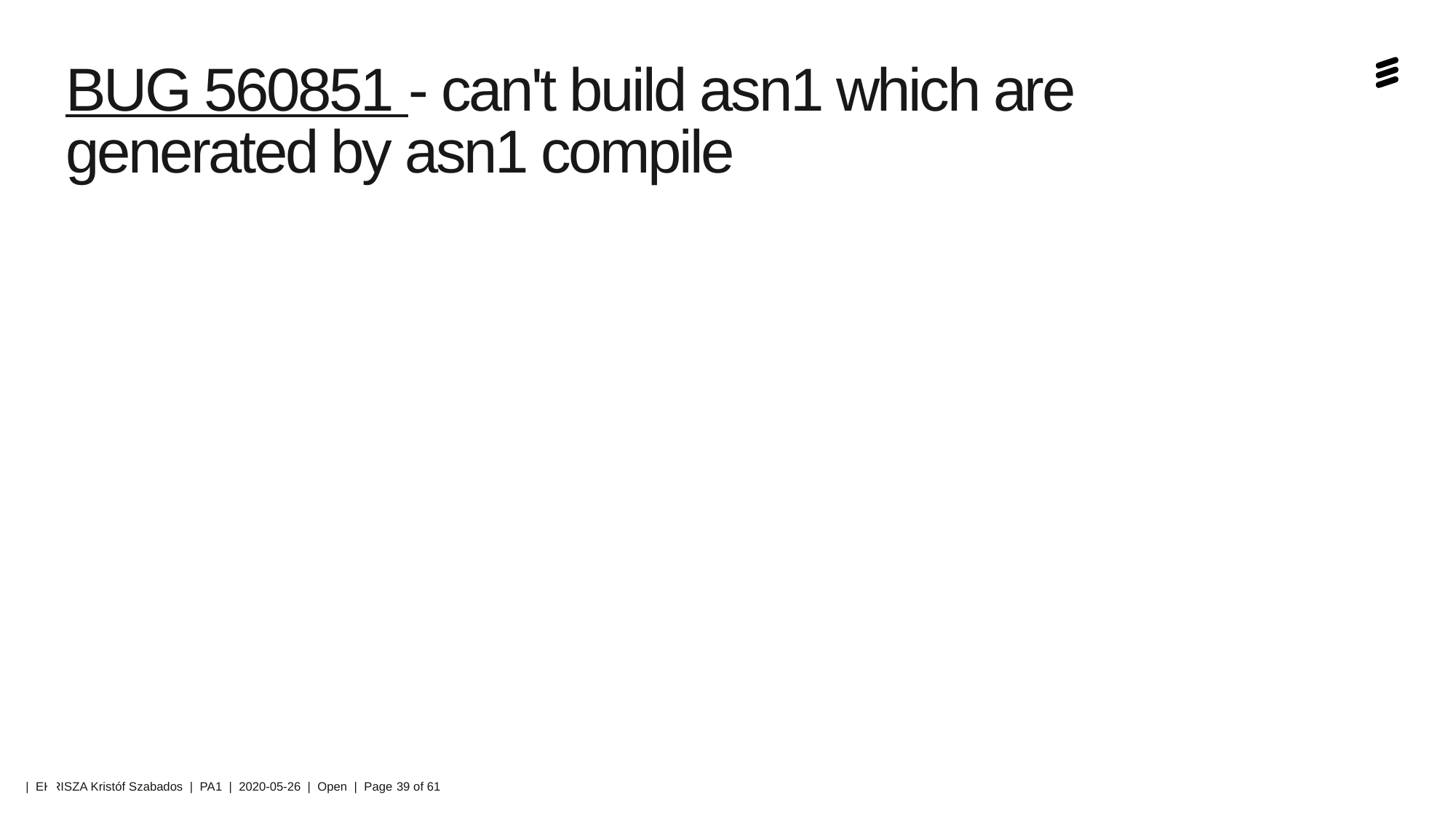

# BUG 560851 - can't build asn1 which are generated by asn1 compile